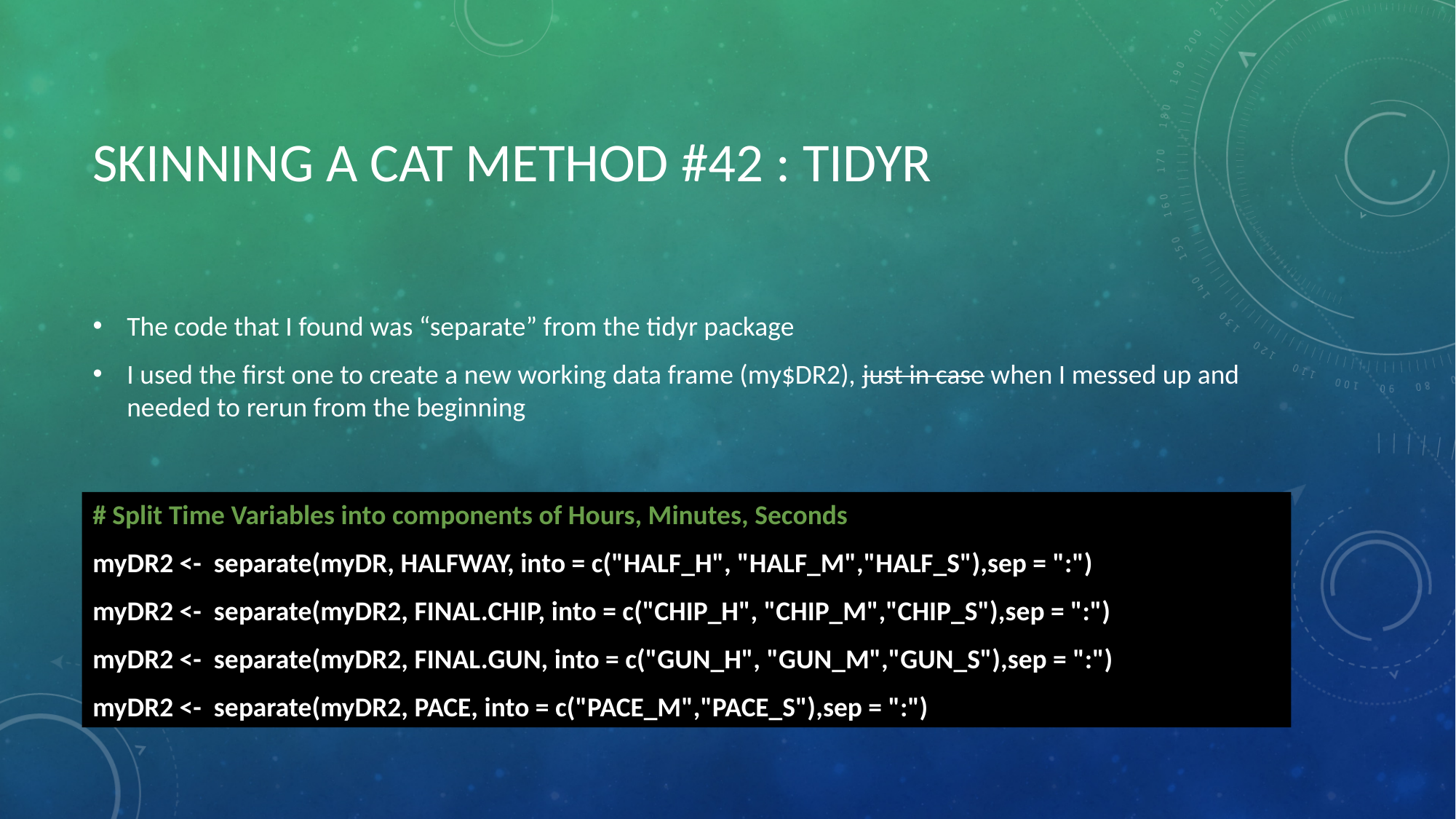

# SKINNING A CAT METHOD #42 : tidyr
The code that I found was “separate” from the tidyr package
I used the first one to create a new working data frame (my$DR2), just in case when I messed up and needed to rerun from the beginning

# Split Time Variables into components of Hours, Minutes, Seconds
myDR2 <-  separate(myDR, HALFWAY, into = c("HALF_H", "HALF_M","HALF_S"),sep = ":")
myDR2 <-  separate(myDR2, FINAL.CHIP, into = c("CHIP_H", "CHIP_M","CHIP_S"),sep = ":")
myDR2 <-  separate(myDR2, FINAL.GUN, into = c("GUN_H", "GUN_M","GUN_S"),sep = ":")
myDR2 <-  separate(myDR2, PACE, into = c("PACE_M","PACE_S"),sep = ":")